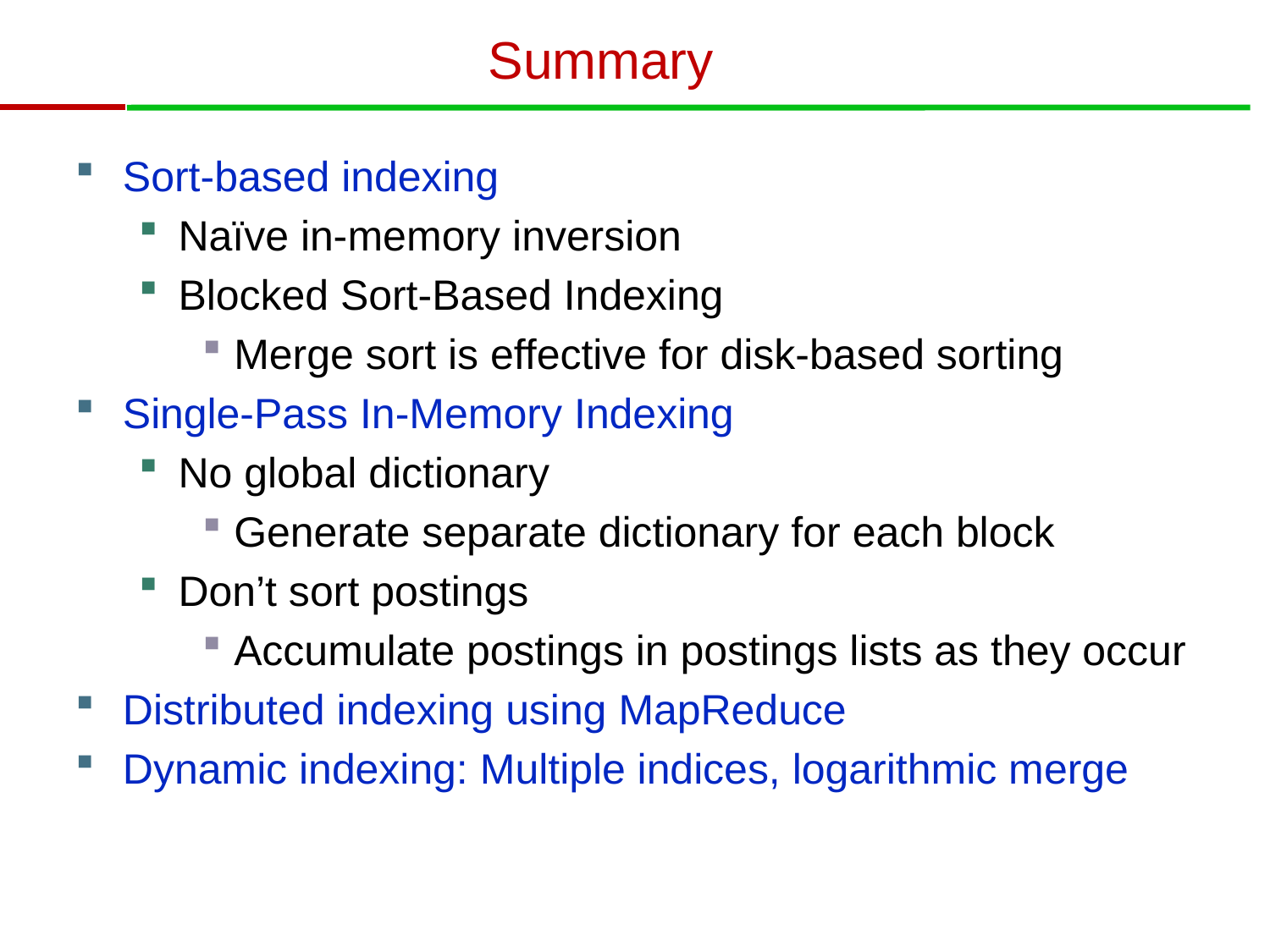

# Summary
Sort-based indexing
Naïve in-memory inversion
Blocked Sort-Based Indexing
Merge sort is effective for disk-based sorting
Single-Pass In-Memory Indexing
No global dictionary
Generate separate dictionary for each block
Don’t sort postings
Accumulate postings in postings lists as they occur
Distributed indexing using MapReduce
Dynamic indexing: Multiple indices, logarithmic merge